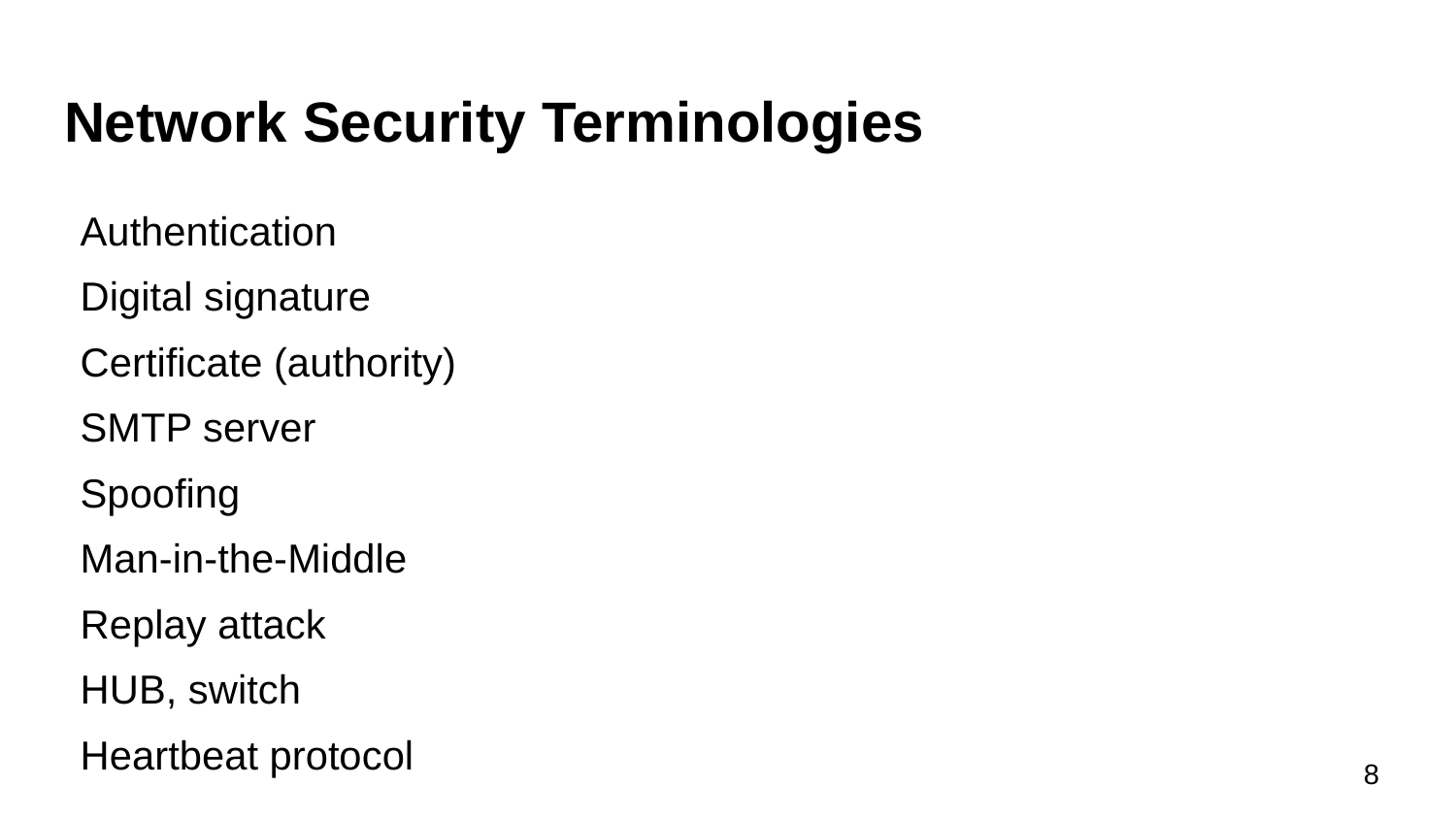

# Network Security Terminologies
Authentication
Digital signature
Certificate (authority)
SMTP server
Spoofing
Man-in-the-Middle
Replay attack
HUB, switch
Heartbeat protocol
...
8